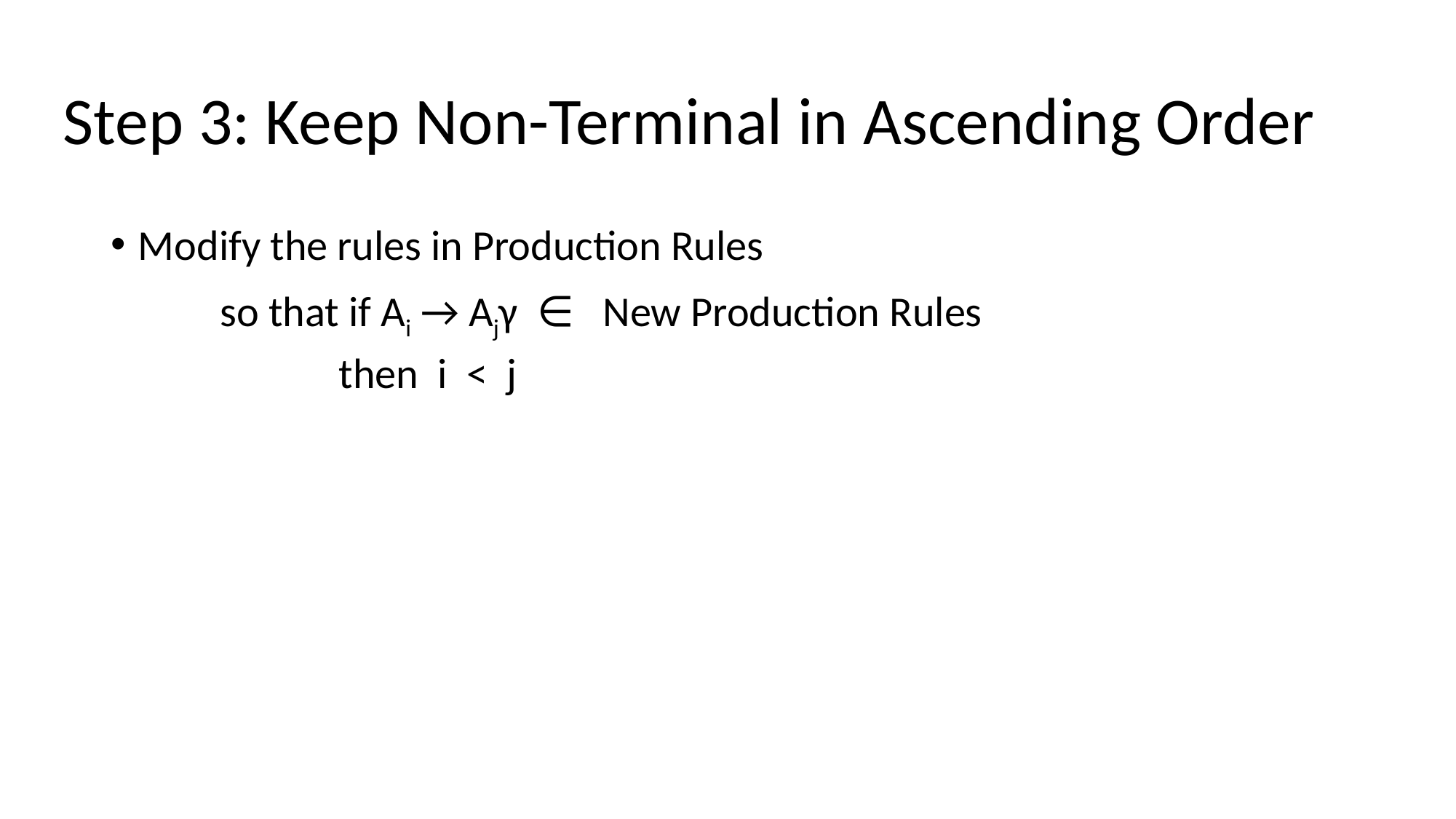

# Step 3: Keep Non-Terminal in Ascending Order
Modify the rules in Production Rules
	so that if Ai → Ajγ  ∈   New Production Rules
		 then  i  <  j